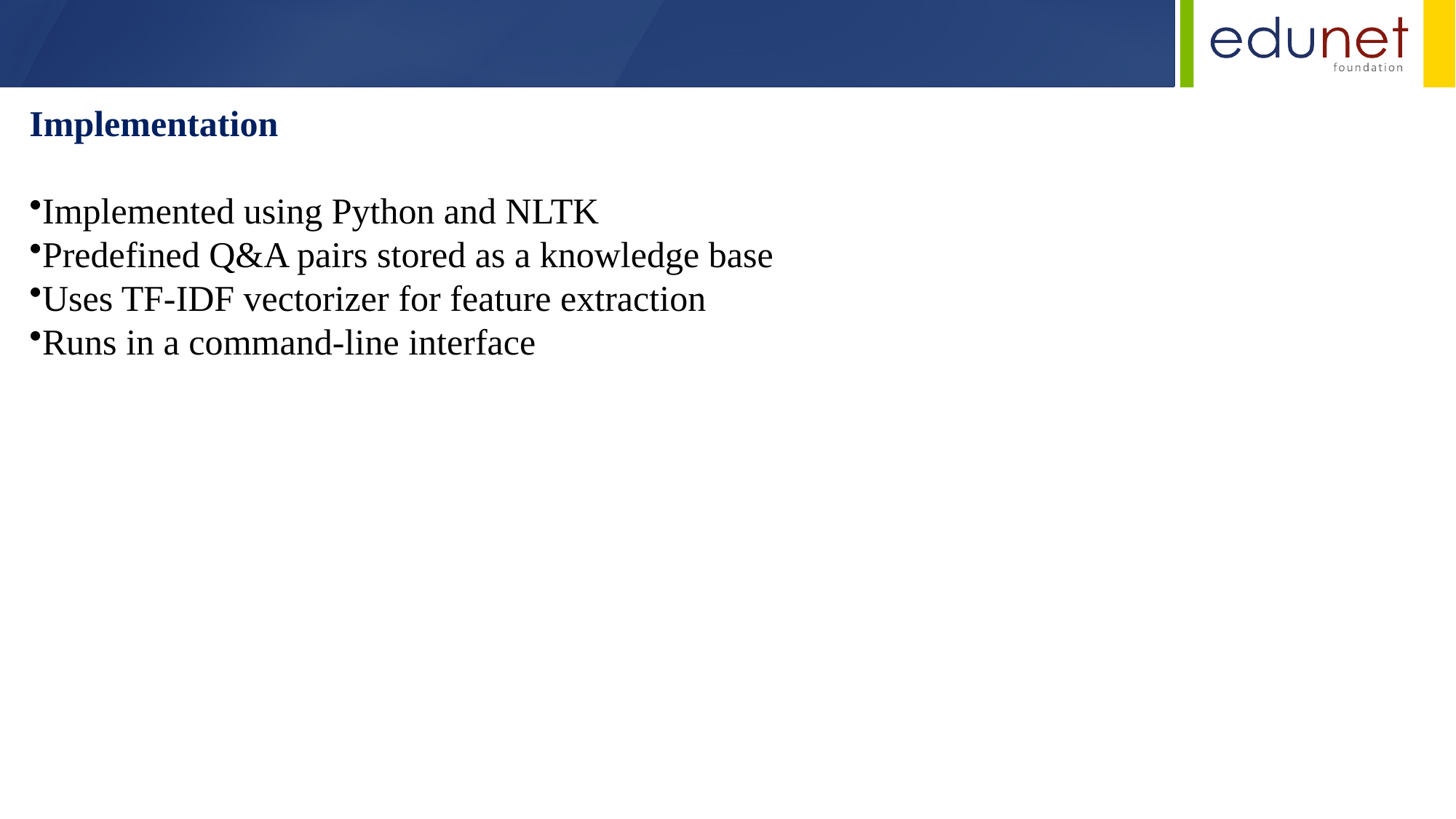

Implementation

Implemented using Python and NLTK
Predefined Q&A pairs stored as a knowledge base
Uses TF-IDF vectorizer for feature extraction
Runs in a command-line interface